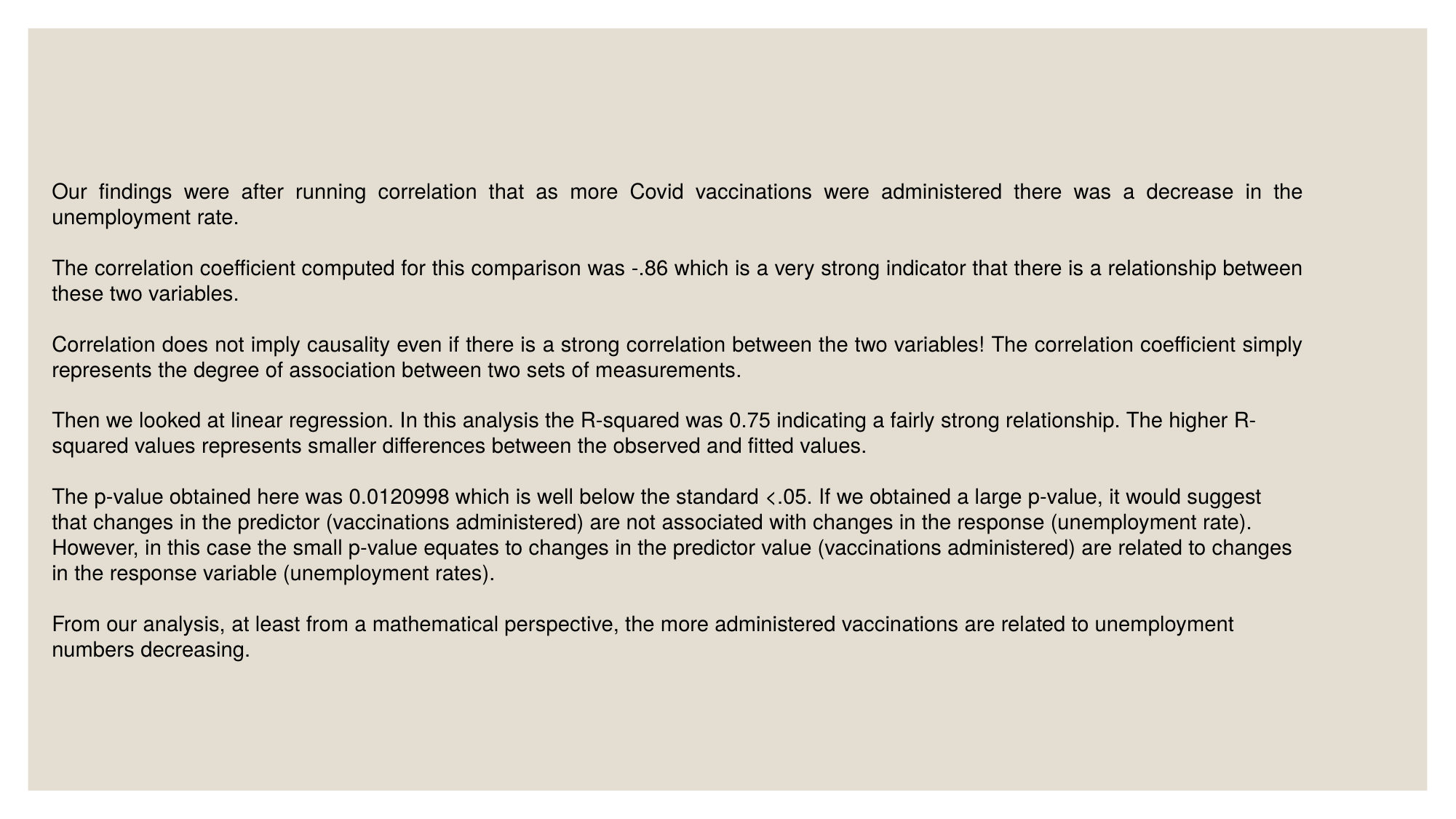

Our findings were after running correlation that as more Covid vaccinations were administered there was a decrease in the unemployment rate.

The correlation coefficient computed for this comparison was -.86 which is a very strong indicator that there is a relationship between these two variables.

Correlation does not imply causality even if there is a strong correlation between the two variables! The correlation coefficient simply represents the degree of association between two sets of measurements.

Then we looked at linear regression. In this analysis the R-squared was 0.75 indicating a fairly strong relationship. The higher R-squared values represents smaller differences between the observed and fitted values.

The p-value obtained here was 0.0120998 which is well below the standard <.05. If we obtained a large p-value, it would suggest that changes in the predictor (vaccinations administered) are not associated with changes in the response (unemployment rate). However, in this case the small p-value equates to changes in the predictor value (vaccinations administered) are related to changes in the response variable (unemployment rates).

From our analysis, at least from a mathematical perspective, the more administered vaccinations are related to unemployment numbers decreasing.